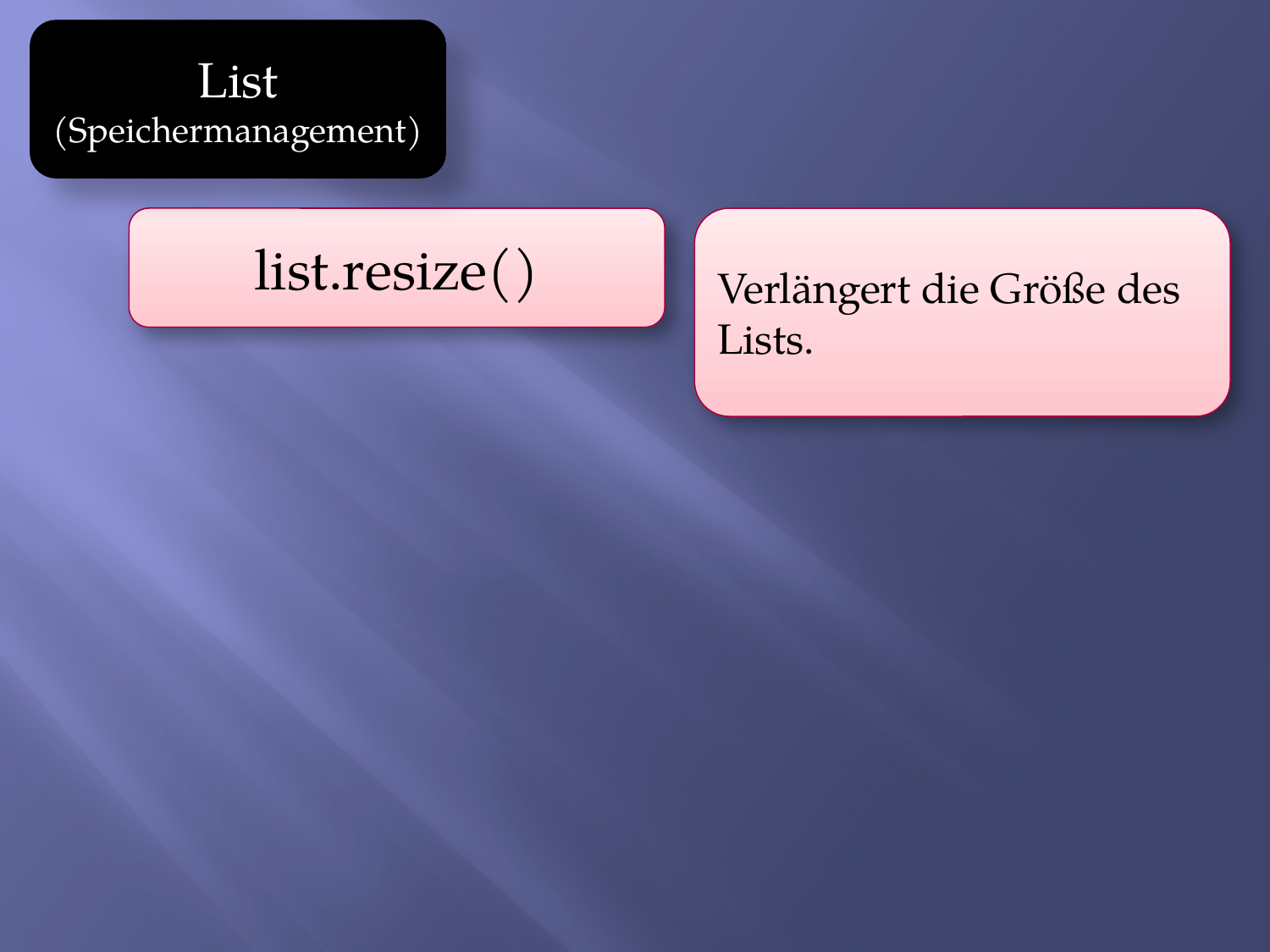

List
(Speichermanagement)
list.resize()
Verlängert die Größe des Lists.